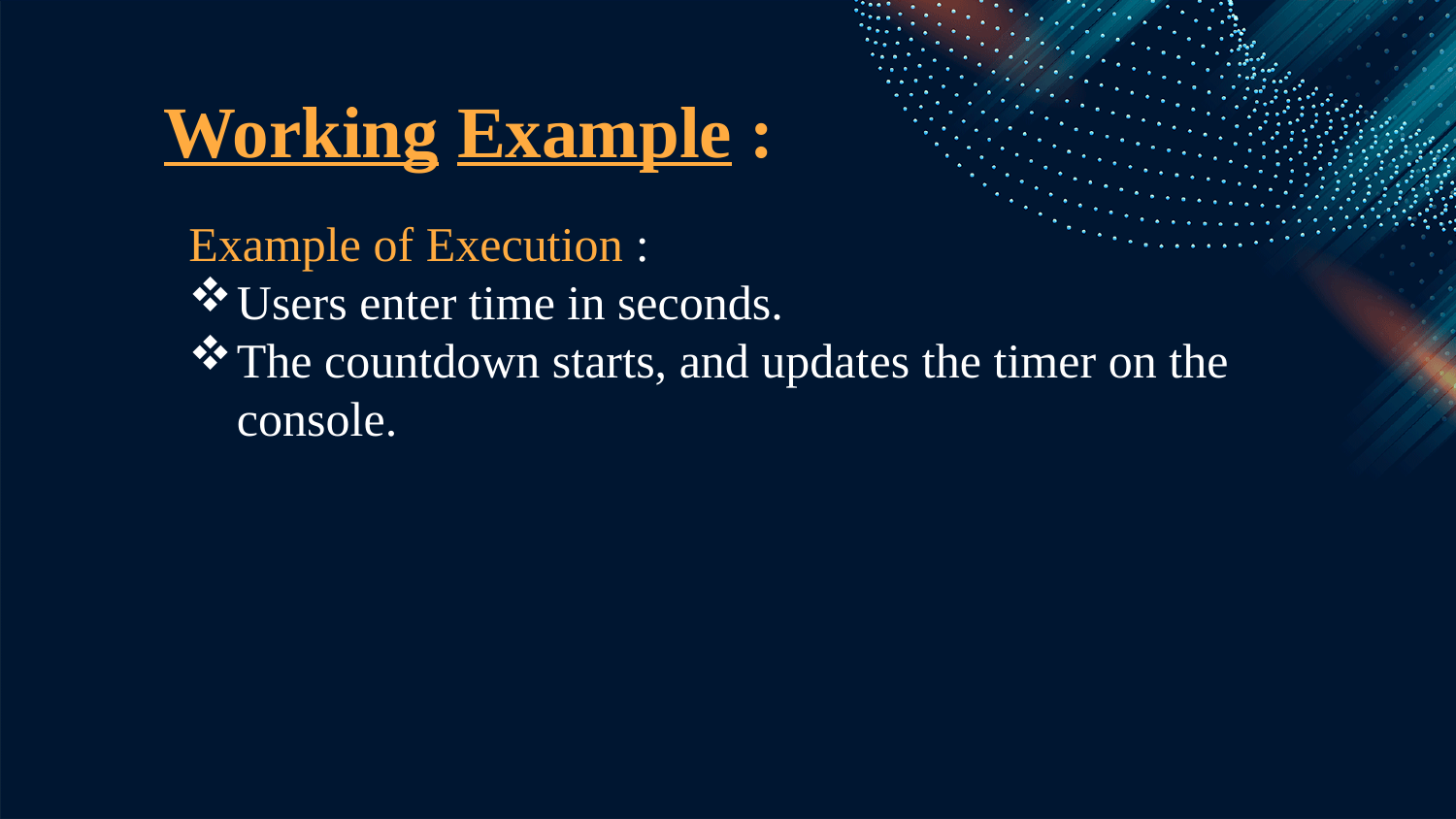

# Working Example :
Example of Execution :
Users enter time in seconds.
The countdown starts, and updates the timer on the console.